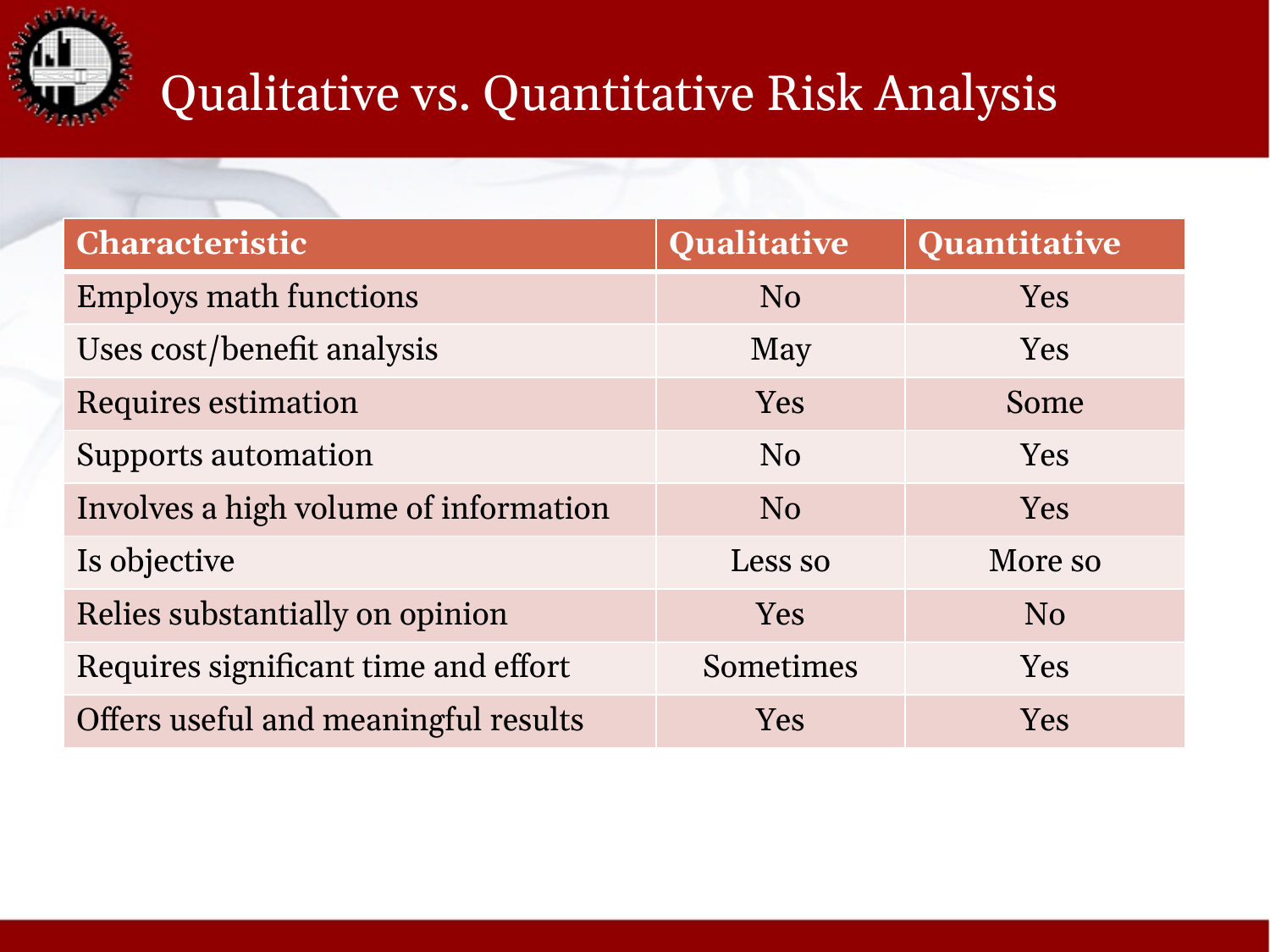

# Qualitative vs. Quantitative Risk Analysis
| Characteristic | Qualitative | Quantitative |
| --- | --- | --- |
| Employs math functions | No | Yes |
| Uses cost/benefit analysis | May | Yes |
| Requires estimation | Yes | Some |
| Supports automation | No | Yes |
| Involves a high volume of information | No | Yes |
| Is objective | Less so | More so |
| Relies substantially on opinion | Yes | No |
| Requires significant time and effort | Sometimes | Yes |
| Offers useful and meaningful results | Yes | Yes |